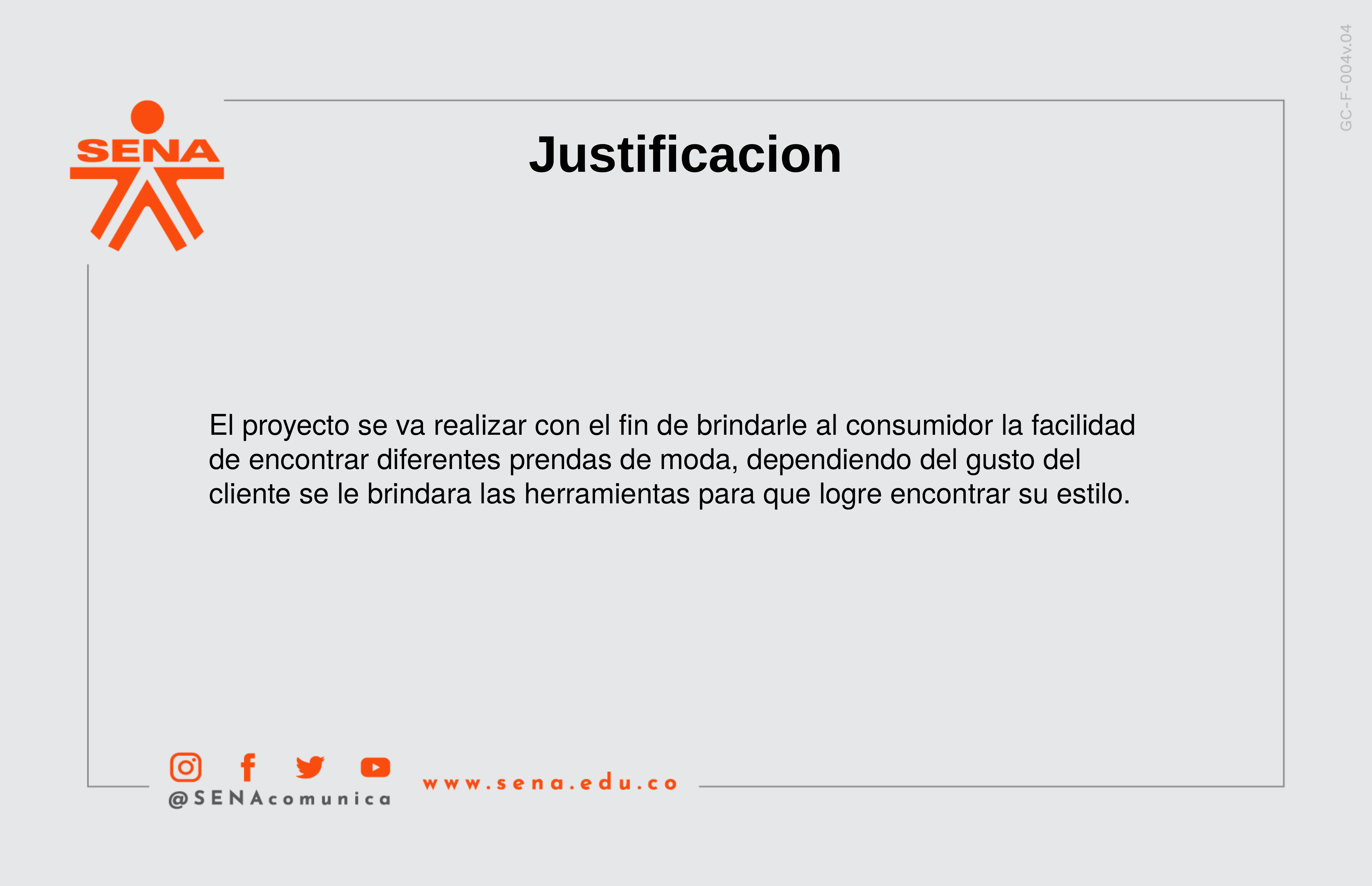

Justificacion

El proyecto se va realizar con el fin de brindarle al consumidor la facilidad de encontrar diferentes prendas de moda, dependiendo del gusto del cliente se le brindara las herramientas para que logre encontrar su estilo.